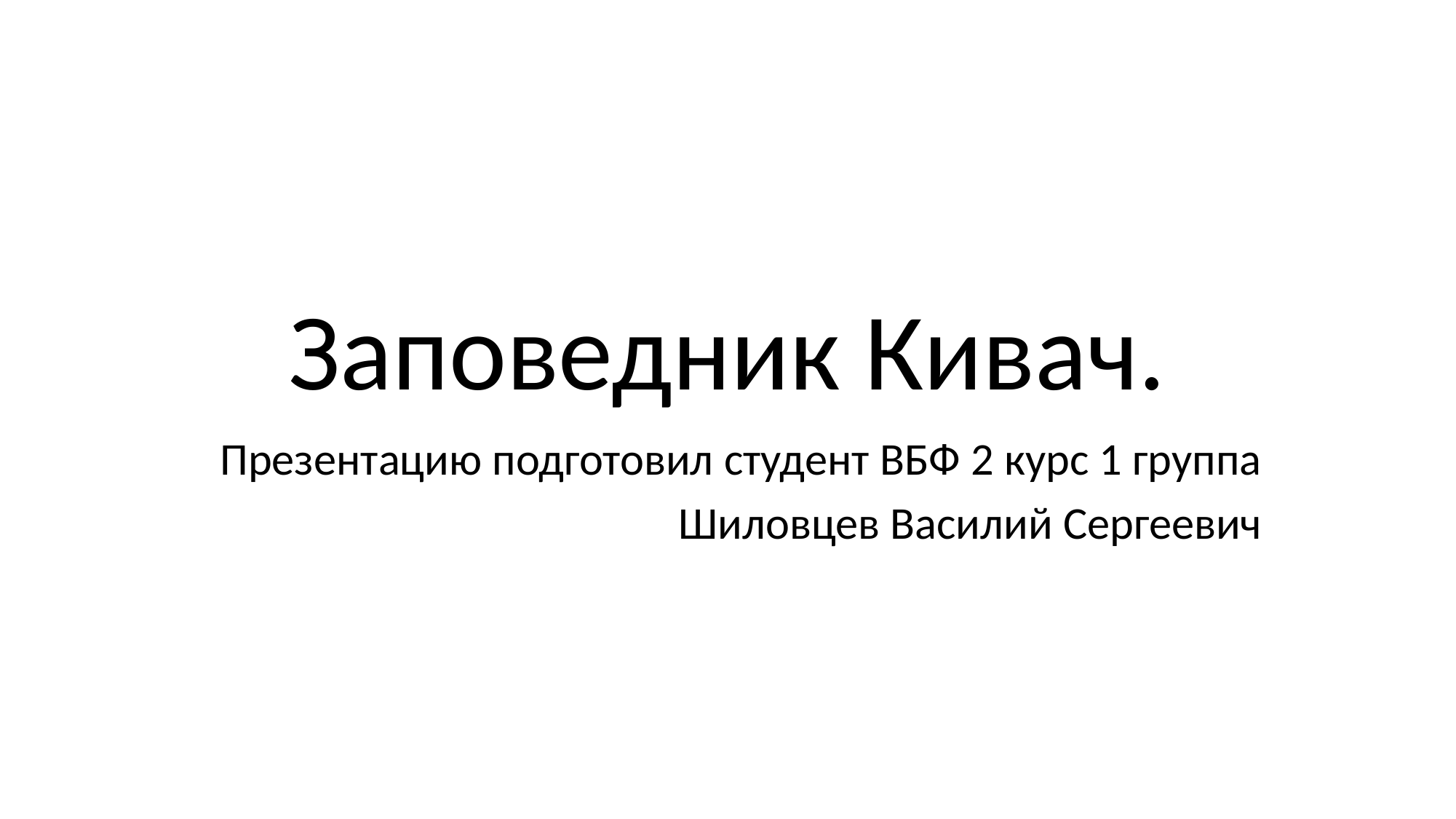

# Заповедник Кивач.
Презентацию подготовил студент ВБФ 2 курс 1 группа
Шиловцев Василий Сергеевич